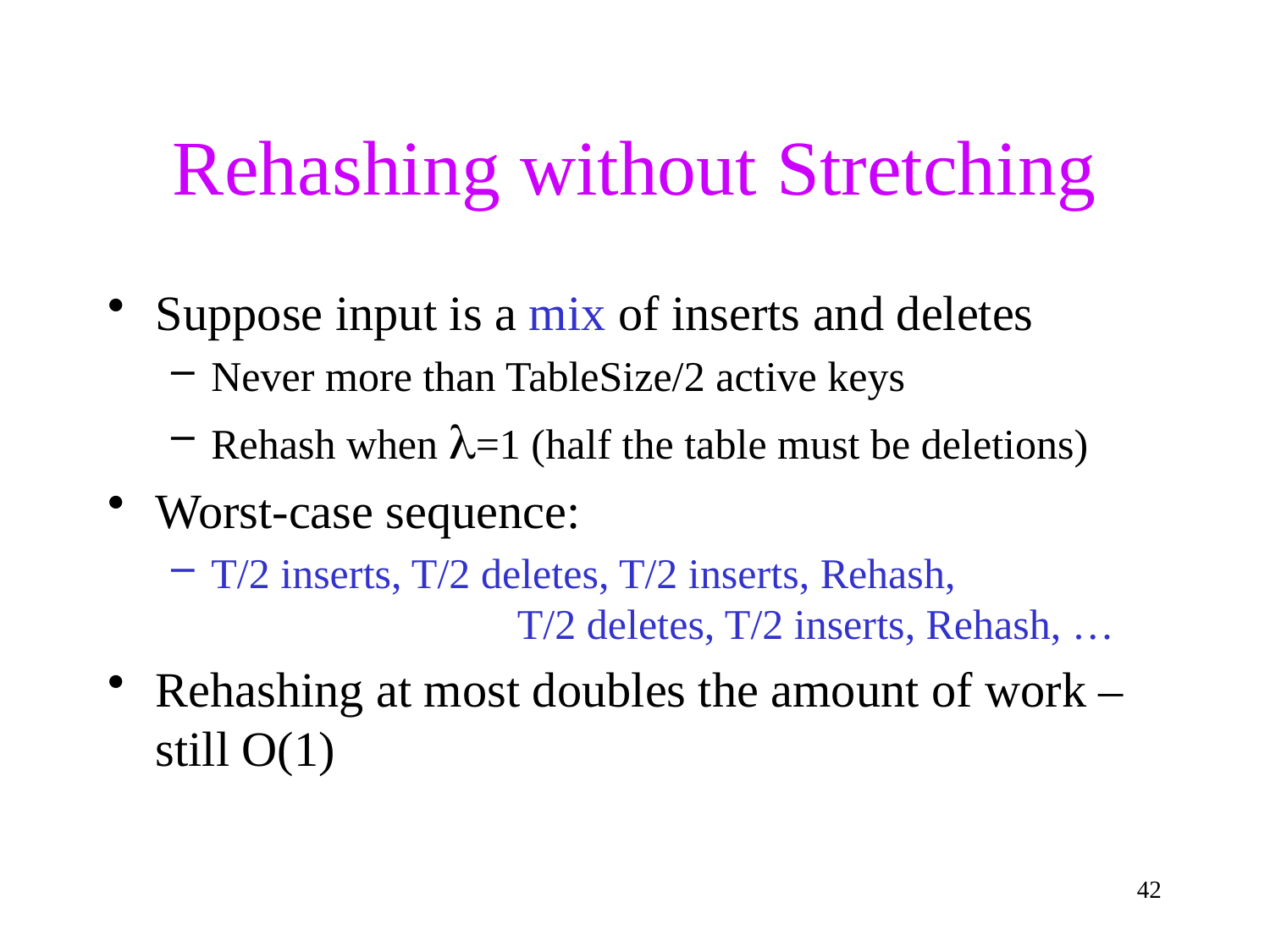

# Rehashing without Stretching
Suppose input is a mix of inserts and deletes
Never more than TableSize/2 active keys
Rehash when λ=1 (half the table must be deletions)
Worst-case sequence:
T/2 inserts, T/2 deletes, T/2 inserts, Rehash,
		     T/2 deletes, T/2 inserts, Rehash, …
Rehashing at most doubles the amount of work – still O(1)

42